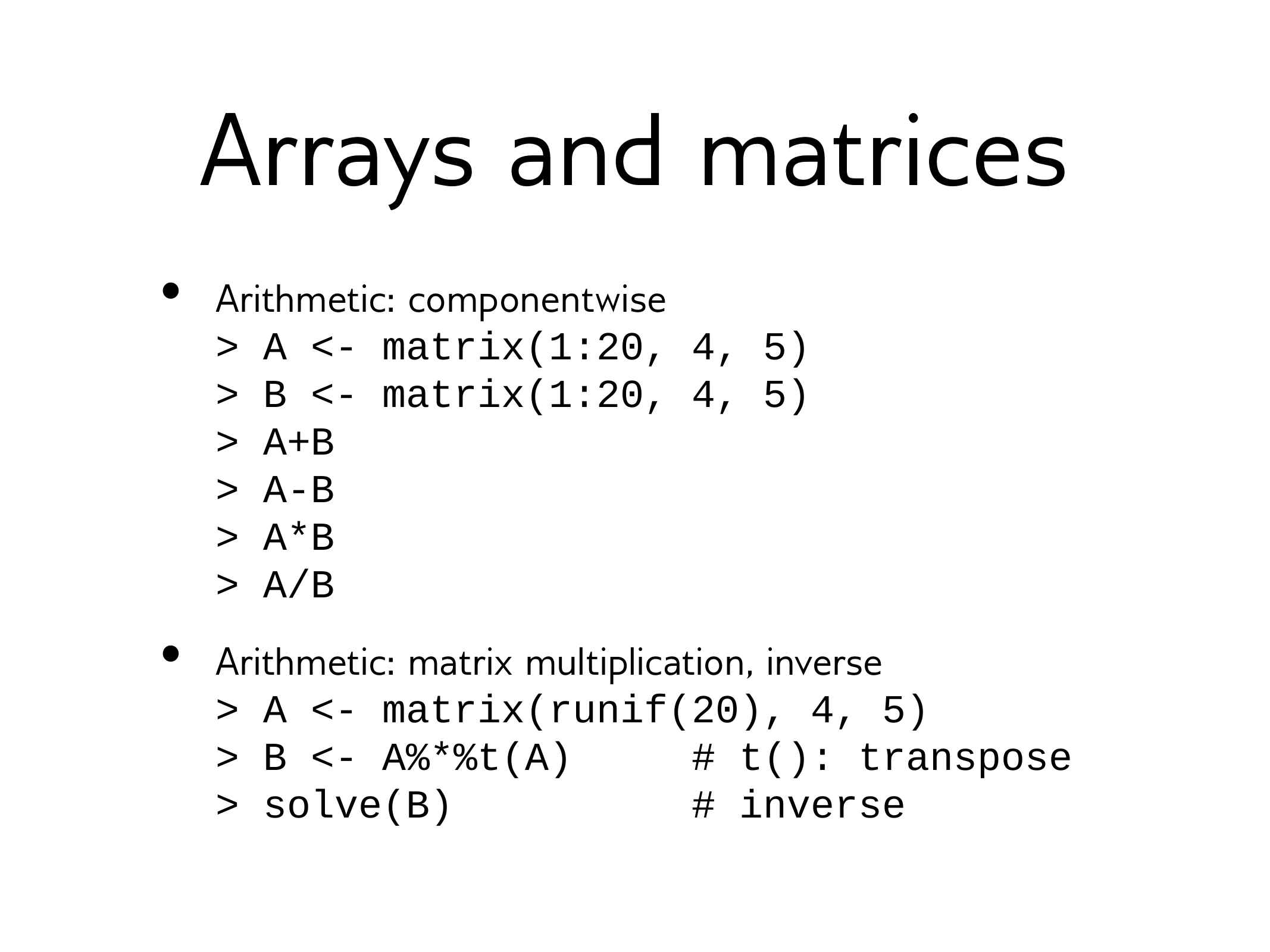

# Arrays and matrices
Arithmetic: componentwise
> A <- matrix(1:20, 4, 5)
> B <- matrix(1:20, 4, 5)
> A+B
> A-B
> A*B
> A/B
Arithmetic: matrix multiplication, inverse
> A <- matrix(runif(20), 4, 5)
> B <- A%*%t(A)     # t(): transpose
> solve(B)          # inverse